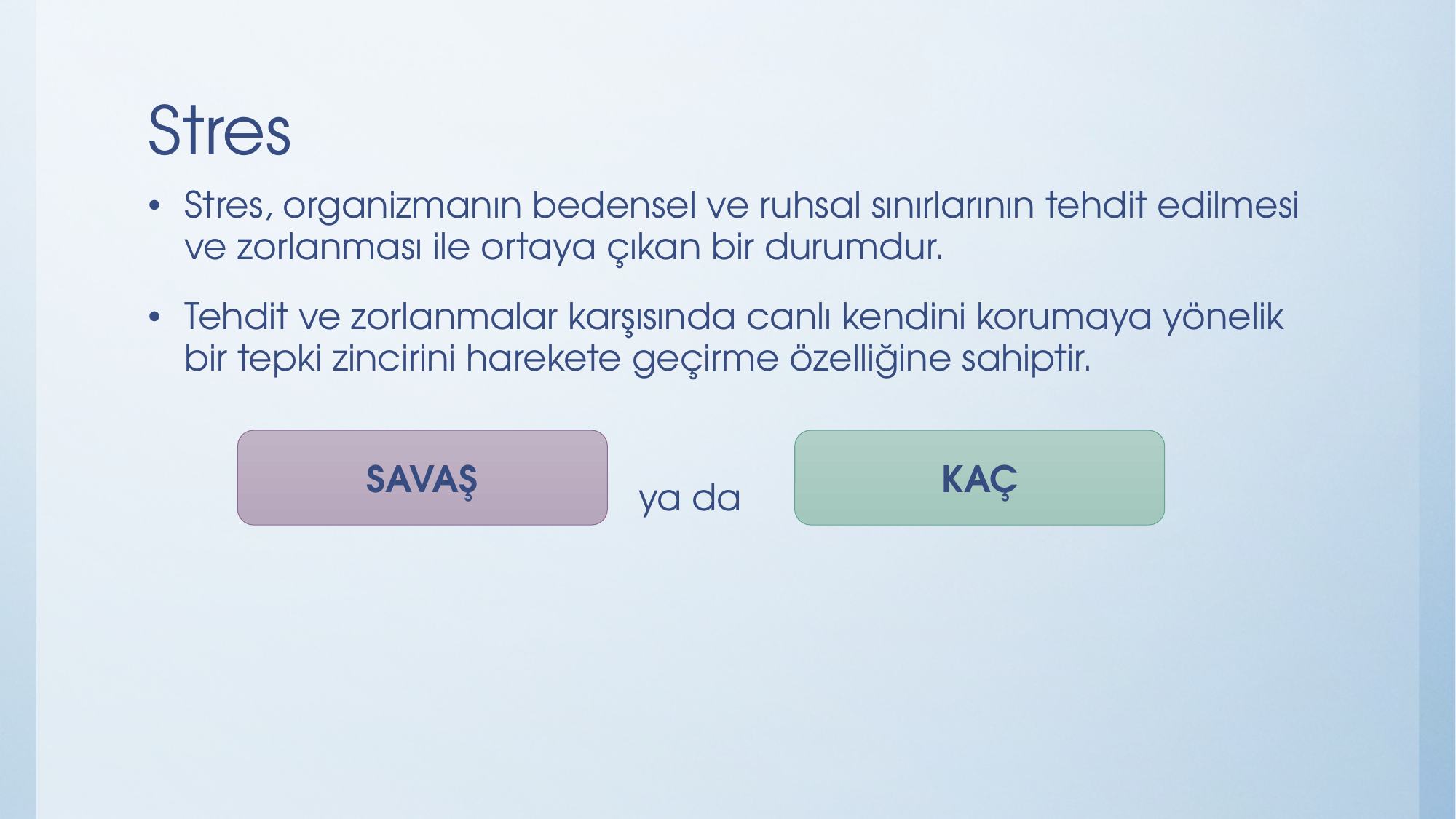

# Stres
Stres, organizmanın bedensel ve ruhsal sınırlarının tehdit edilmesi ve zorlanması ile ortaya çıkan bir durumdur.
Tehdit ve zorlanmalar karşısında canlı kendini korumaya yönelik bir tepki zincirini harekete geçirme özelliğine sahiptir.

                                                 ya da

SAVAŞ
KAÇ